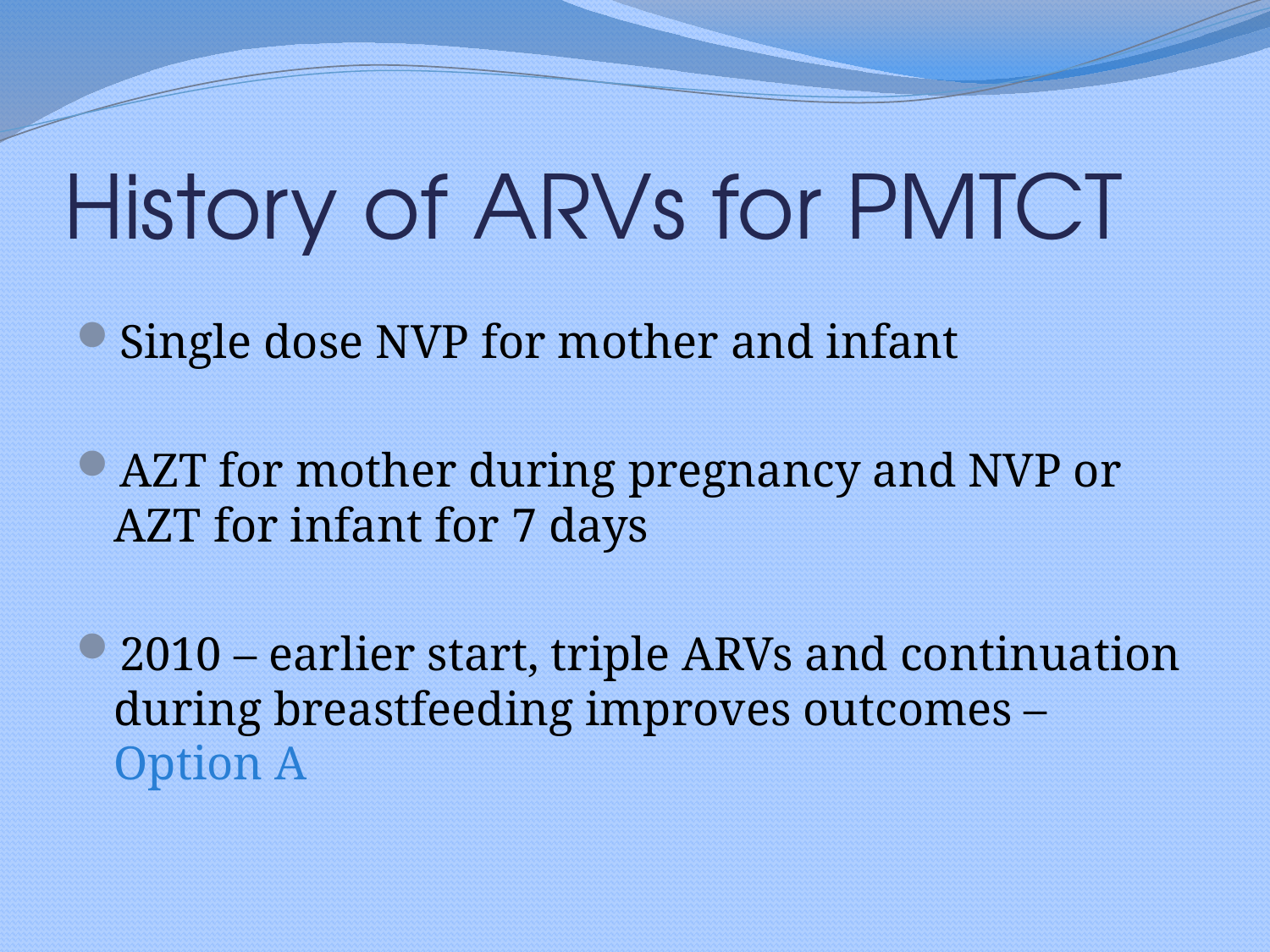

# History of ARVs for PMTCT
Single dose NVP for mother and infant

AZT for mother during pregnancy and NVP or AZT for infant for 7 days

2010 – earlier start, triple ARVs and continuation during breastfeeding improves outcomes – Option A